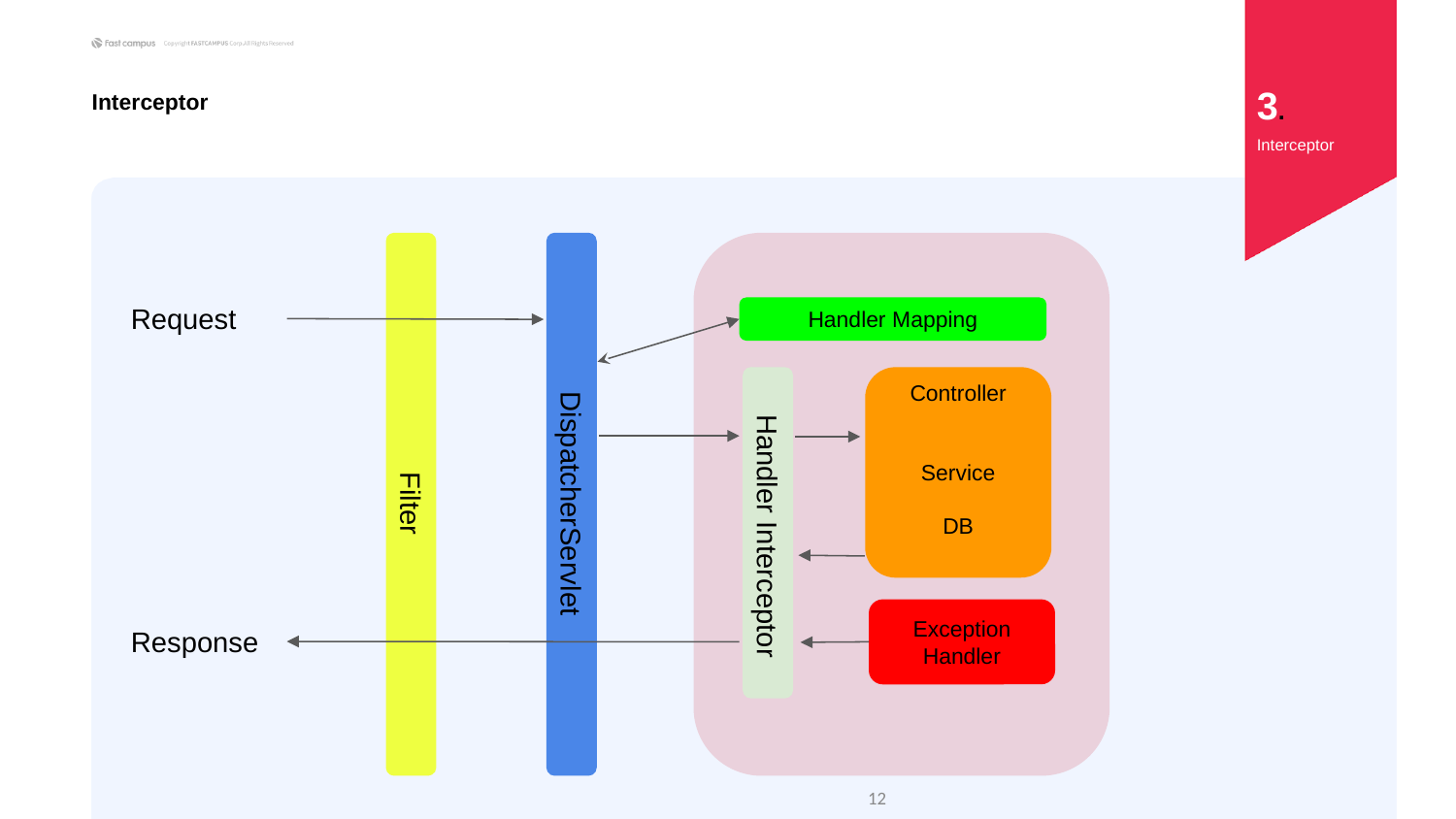

3.
Interceptor
Interceptor

Request
Handler Mapping

Controller

Service

DB

Filter
DispatcherServlet
Handler Interceptor
Exception
Handler
Response
12